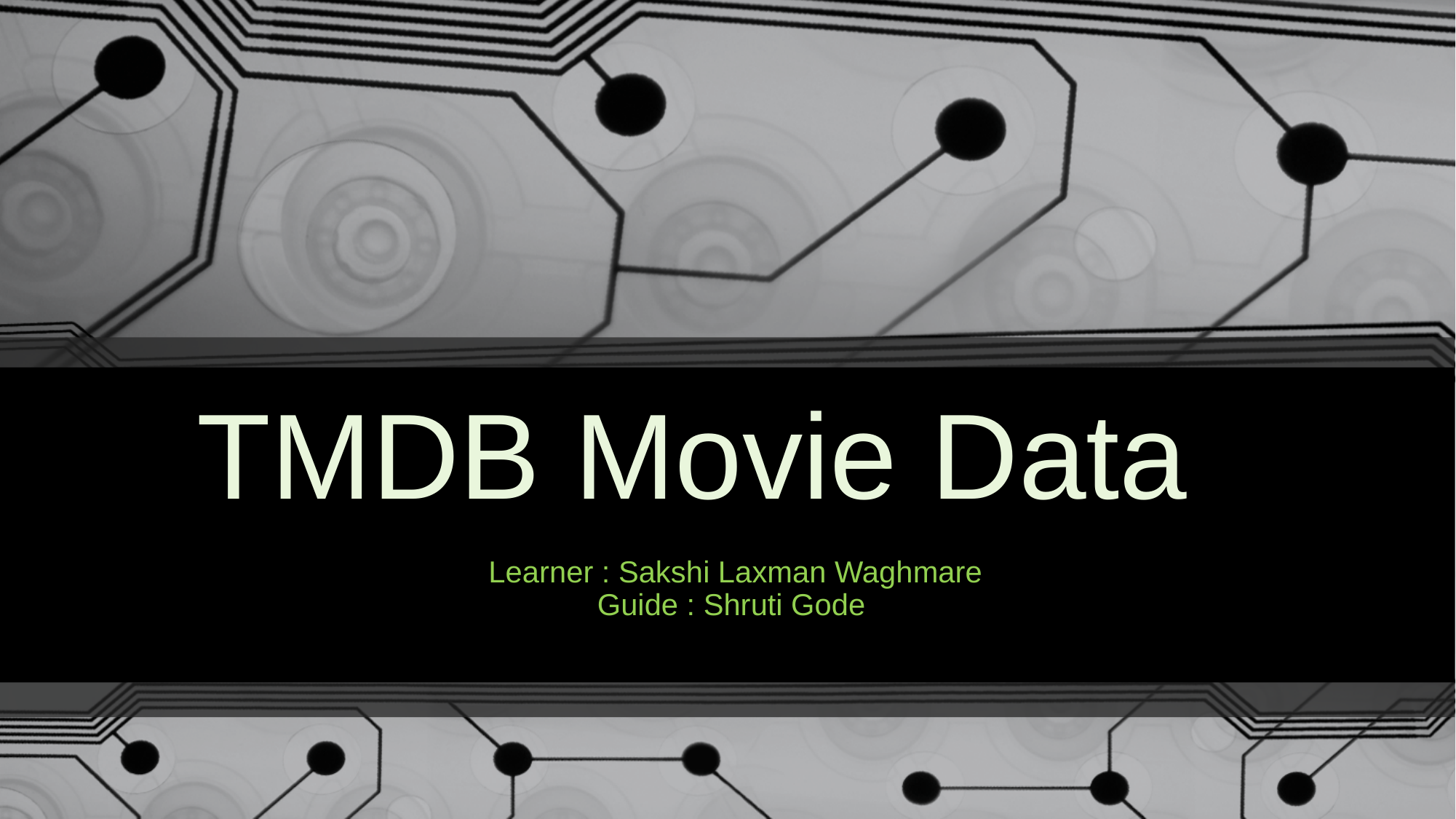

# TMDB Movie Data
Learner : Sakshi Laxman Waghmare
Guide : Shruti Gode